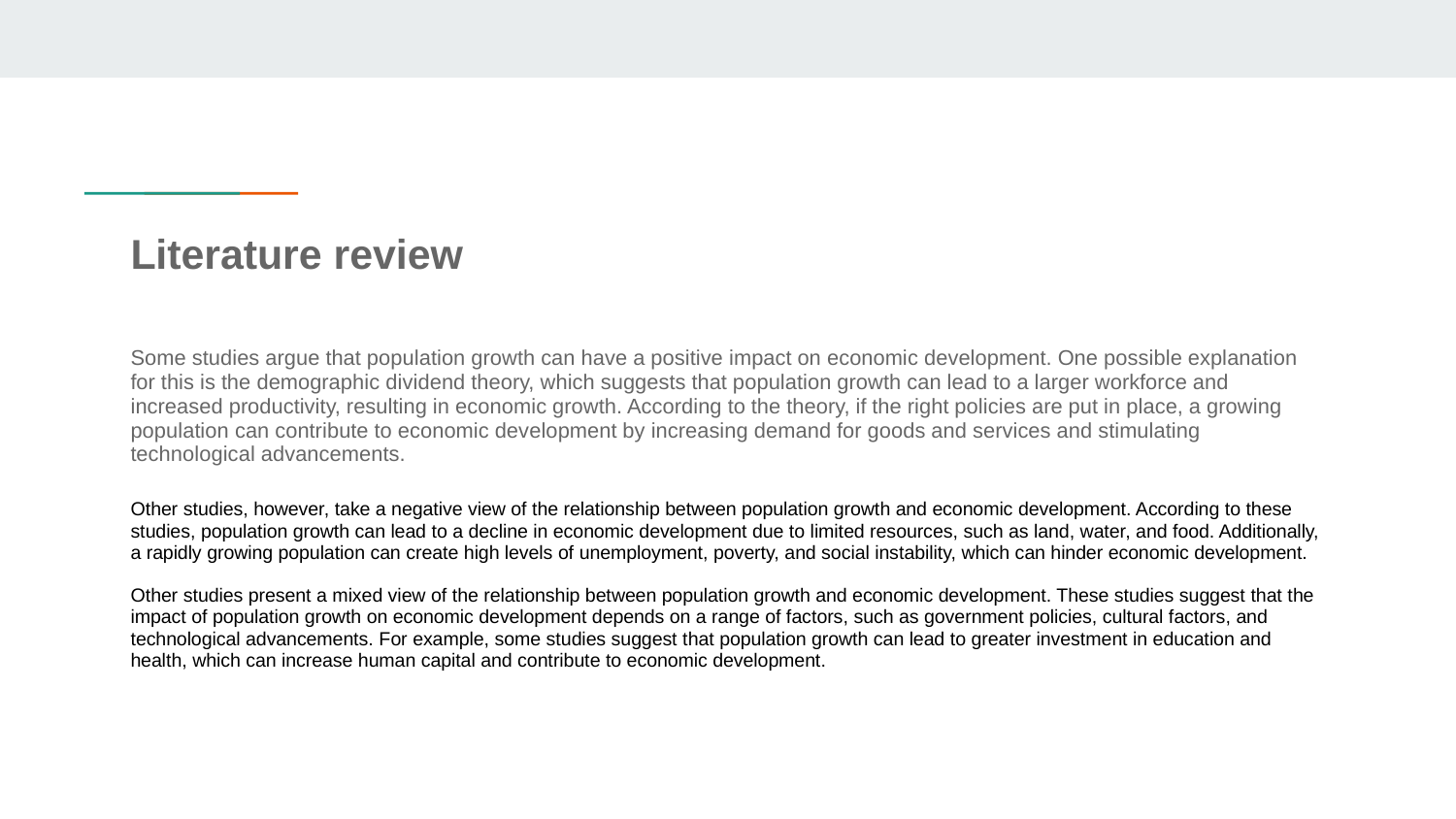

# Literature review
Some studies argue that population growth can have a positive impact on economic development. One possible explanation for this is the demographic dividend theory, which suggests that population growth can lead to a larger workforce and increased productivity, resulting in economic growth. According to the theory, if the right policies are put in place, a growing population can contribute to economic development by increasing demand for goods and services and stimulating technological advancements.
Other studies, however, take a negative view of the relationship between population growth and economic development. According to these studies, population growth can lead to a decline in economic development due to limited resources, such as land, water, and food. Additionally, a rapidly growing population can create high levels of unemployment, poverty, and social instability, which can hinder economic development.
Other studies present a mixed view of the relationship between population growth and economic development. These studies suggest that the impact of population growth on economic development depends on a range of factors, such as government policies, cultural factors, and technological advancements. For example, some studies suggest that population growth can lead to greater investment in education and health, which can increase human capital and contribute to economic development.